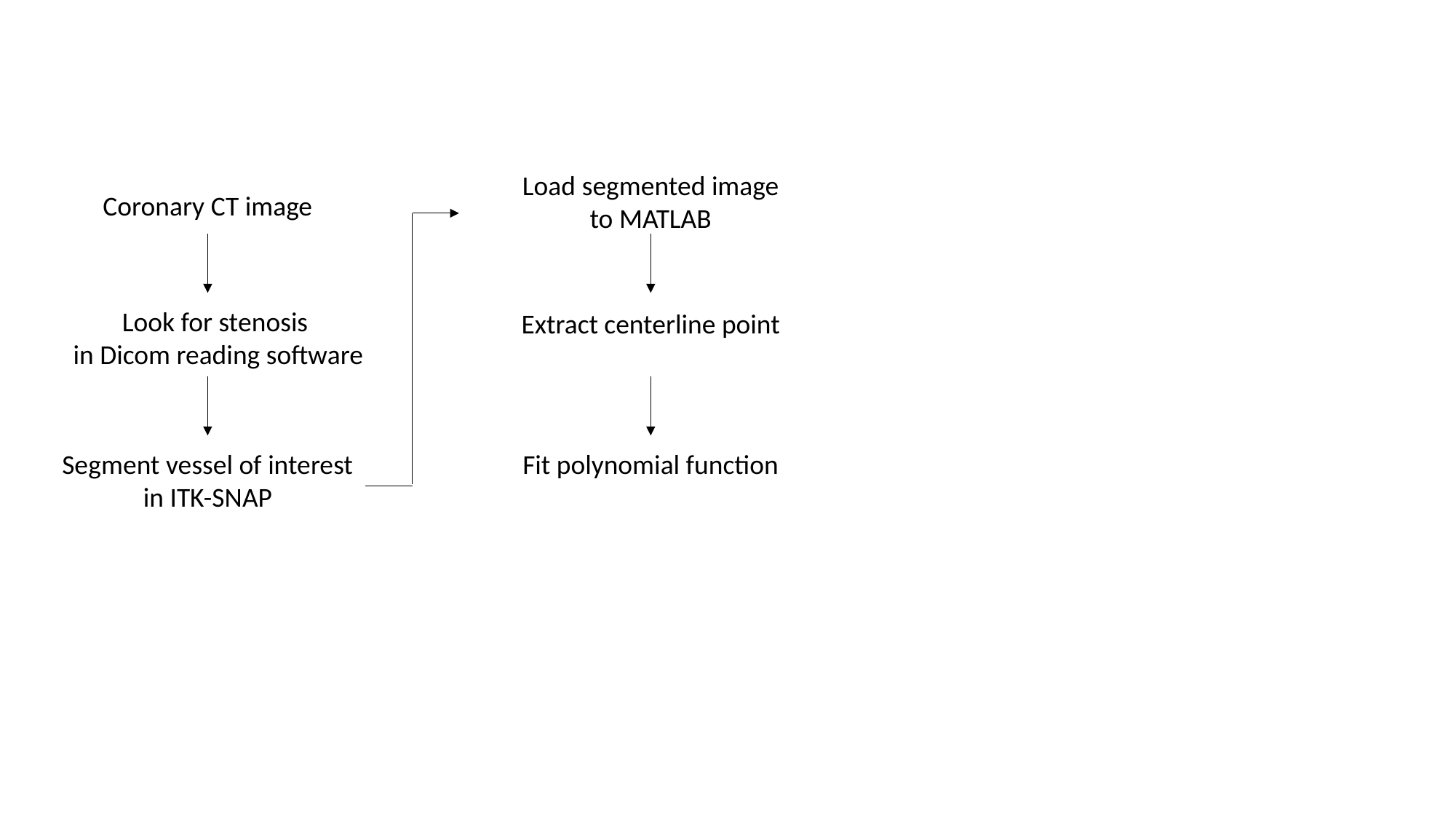

Load segmented image
to MATLAB
Coronary CT image
Look for stenosis
in Dicom reading software
Extract centerline point
Segment vessel of interest
in ITK-SNAP
Fit polynomial function